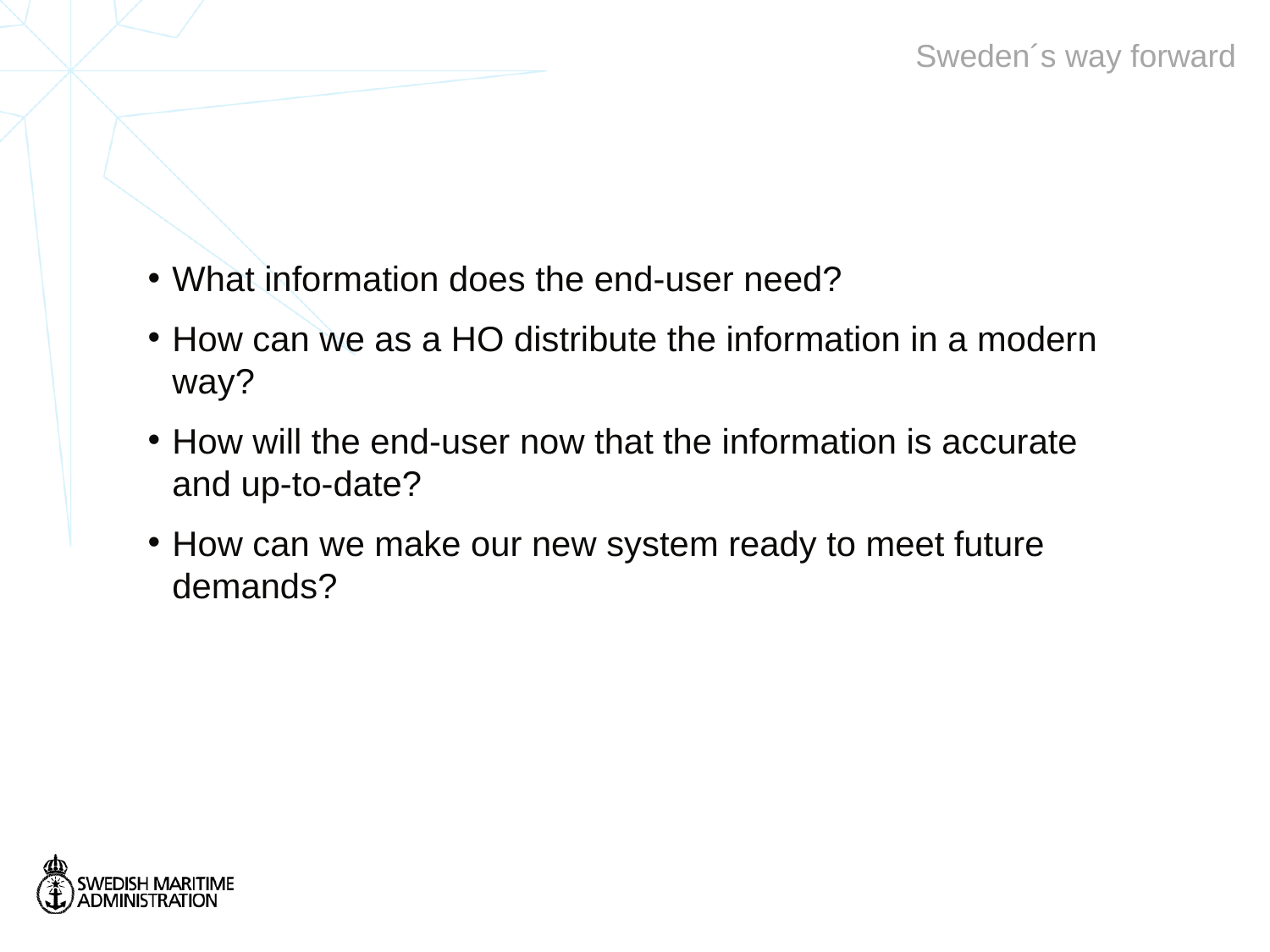

# Sweden´s way forward
What information does the end-user need?
How can we as a HO distribute the information in a modern way?
How will the end-user now that the information is accurate and up-to-date?
How can we make our new system ready to meet future demands?